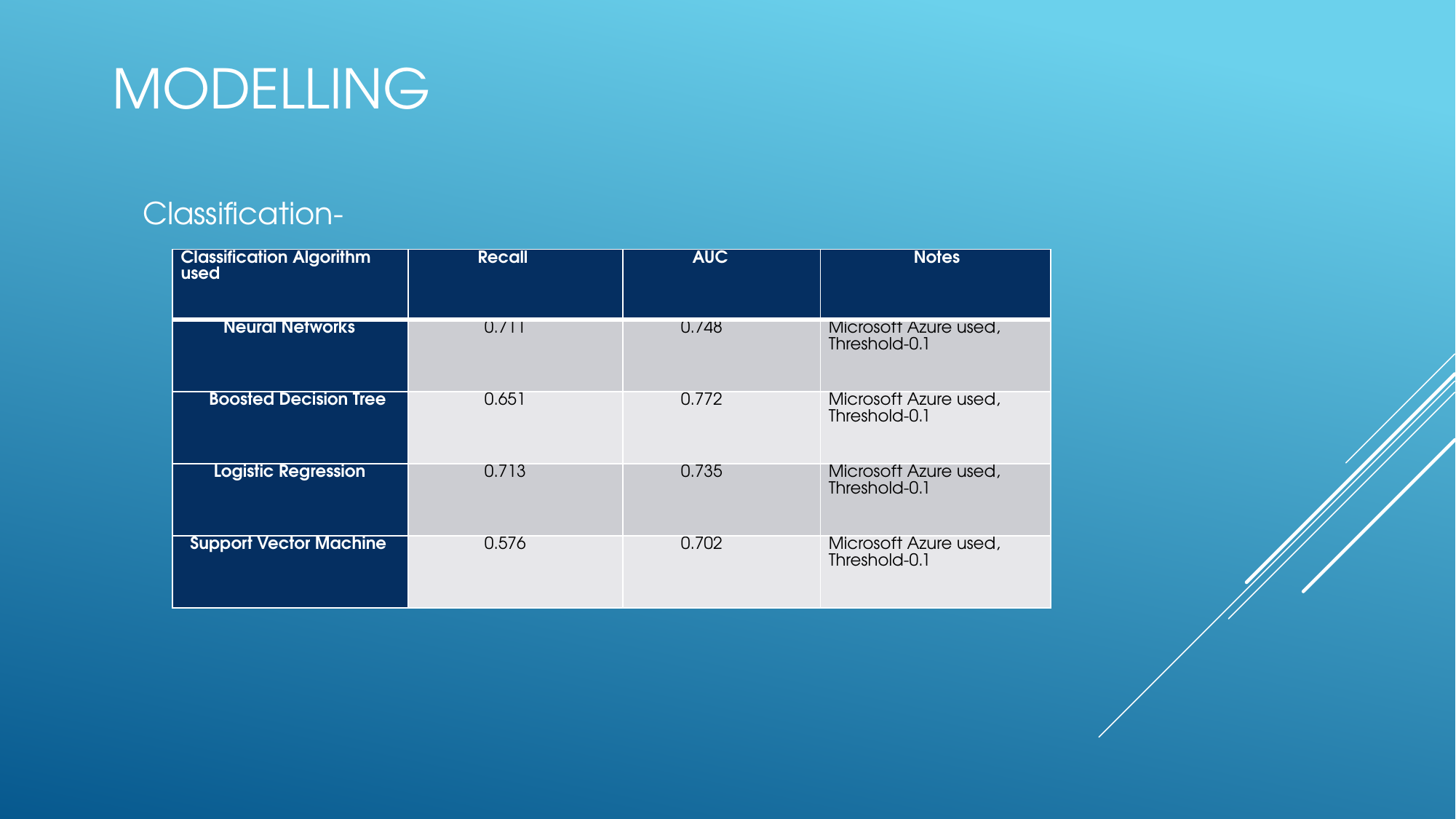

# modelling

Classification-
| Classification Algorithm used | Recall | AUC | Notes |
| --- | --- | --- | --- |
| Neural Networks | 0.711 | 0.748 | Microsoft Azure used, Threshold-0.1 |
| Boosted Decision Tree | 0.651 | 0.772 | Microsoft Azure used, Threshold-0.1 |
| Logistic Regression | 0.713 | 0.735 | Microsoft Azure used, Threshold-0.1 |
| Support Vector Machine | 0.576 | 0.702 | Microsoft Azure used, Threshold-0.1 |